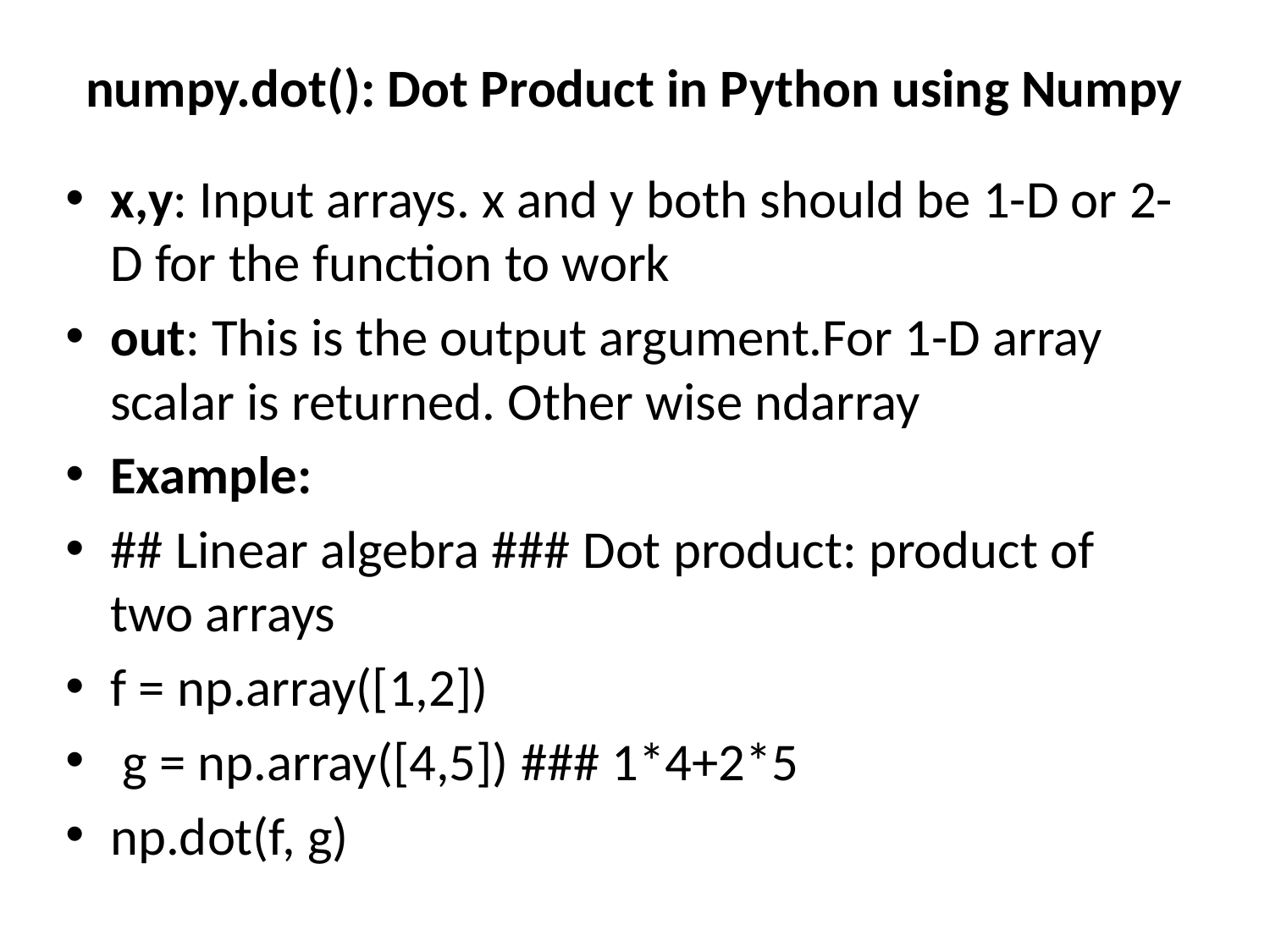

# numpy.dot(): Dot Product in Python using Numpy
x,y: Input arrays. x and y both should be 1-D or 2-D for the function to work
out: This is the output argument.For 1-D array scalar is returned. Other wise ndarray
Example:
## Linear algebra ### Dot product: product of two arrays
f = np.array([1,2])
 g = np.array([4,5]) ### 1*4+2*5
np.dot(f, g)